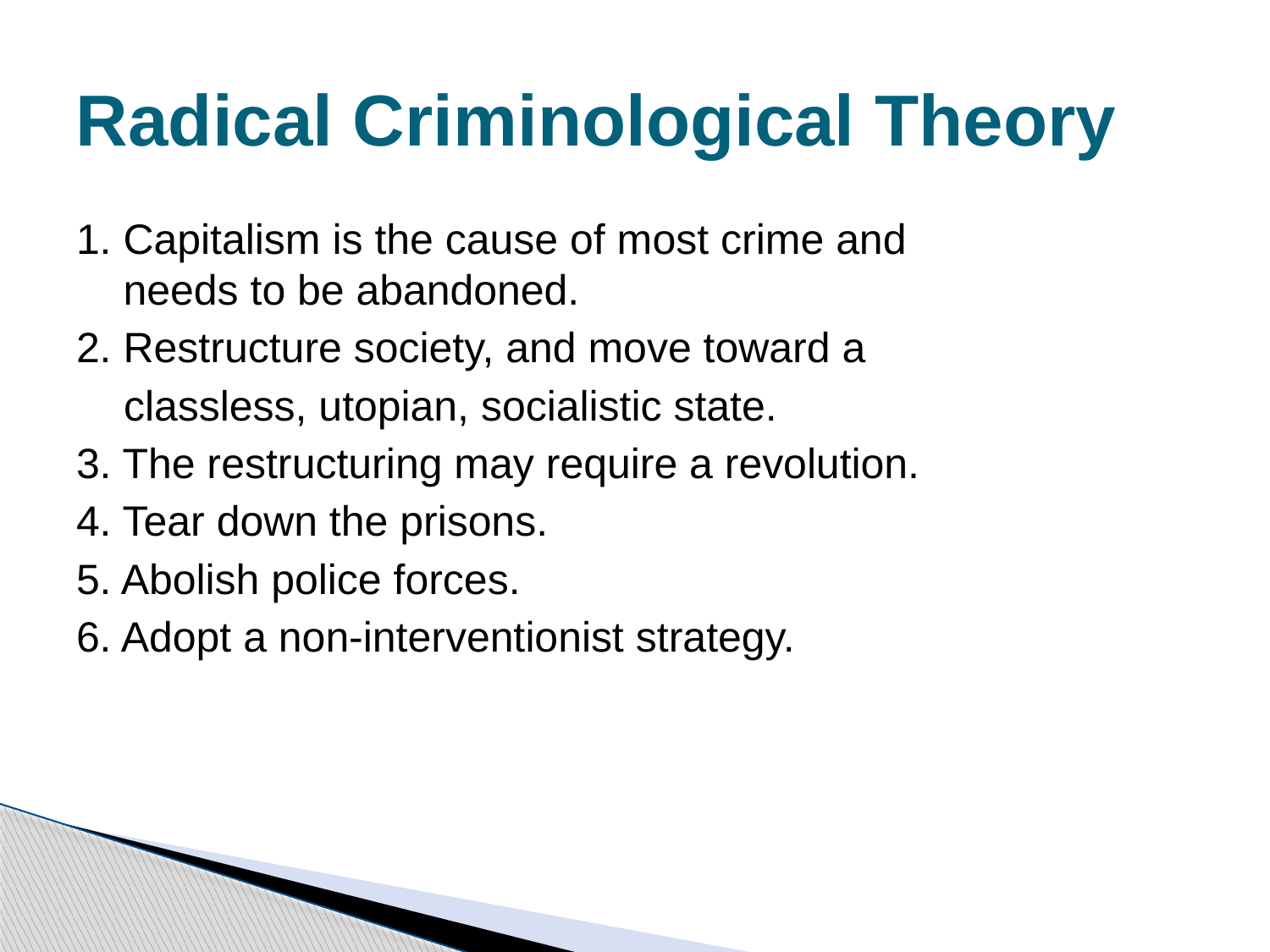

# Radical Criminological Theory
1. Capitalism is the cause of most crime and
    needs to be abandoned.
2. Restructure society, and move toward a
    classless, utopian, socialistic state.
3. The restructuring may require a revolution.
4. Tear down the prisons.
5. Abolish police forces.
6. Adopt a non-interventionist strategy.